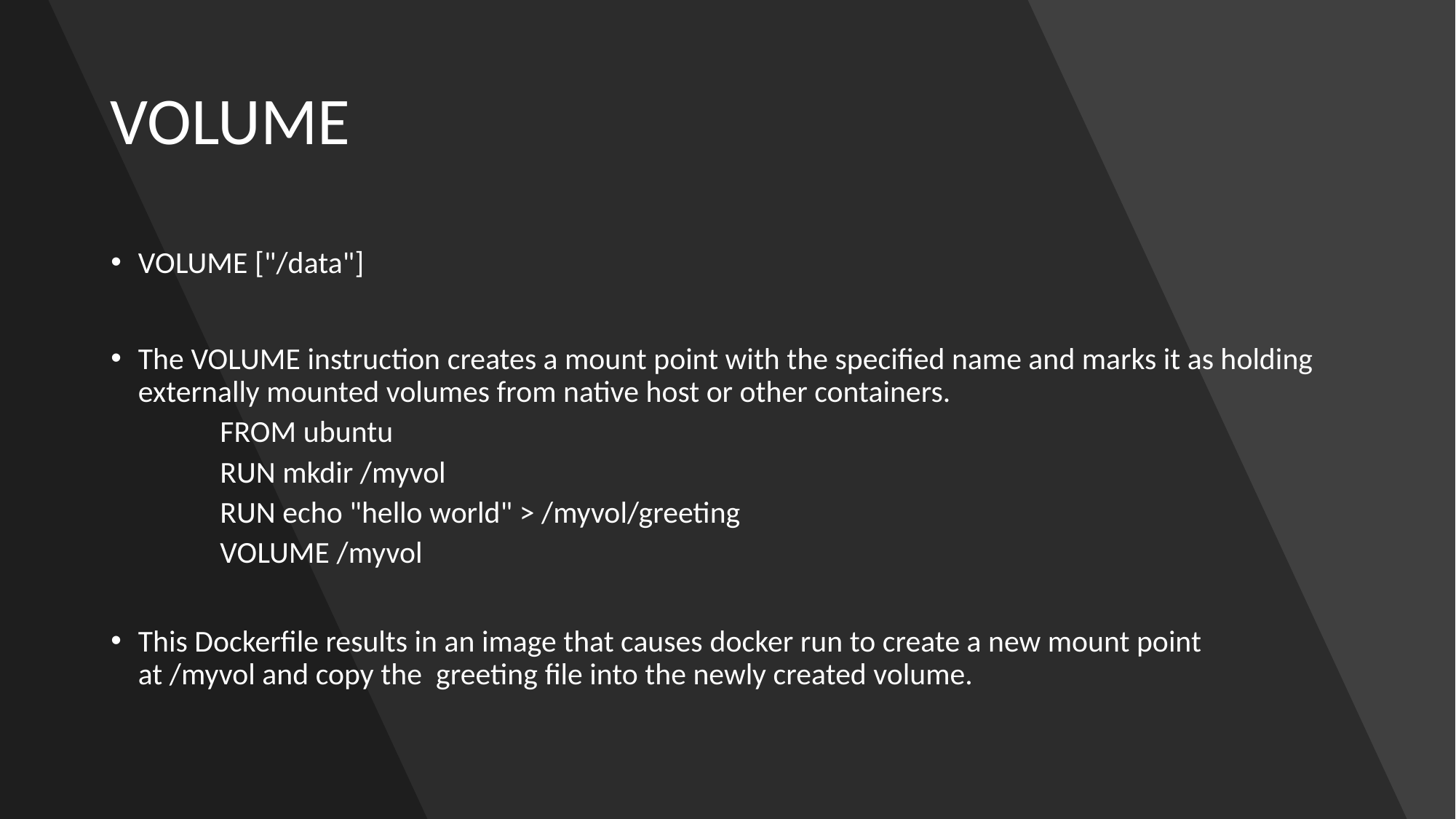

# VOLUME
VOLUME ["/data"]

The VOLUME instruction creates a mount point with the specified name and marks it as holding externally mounted volumes from native host or other containers.
FROM ubuntu
RUN mkdir /myvol
RUN echo "hello world" > /myvol/greeting
VOLUME /myvol

This Dockerfile results in an image that causes docker run to create a new mount point at /myvol and copy the  greeting file into the newly created volume.